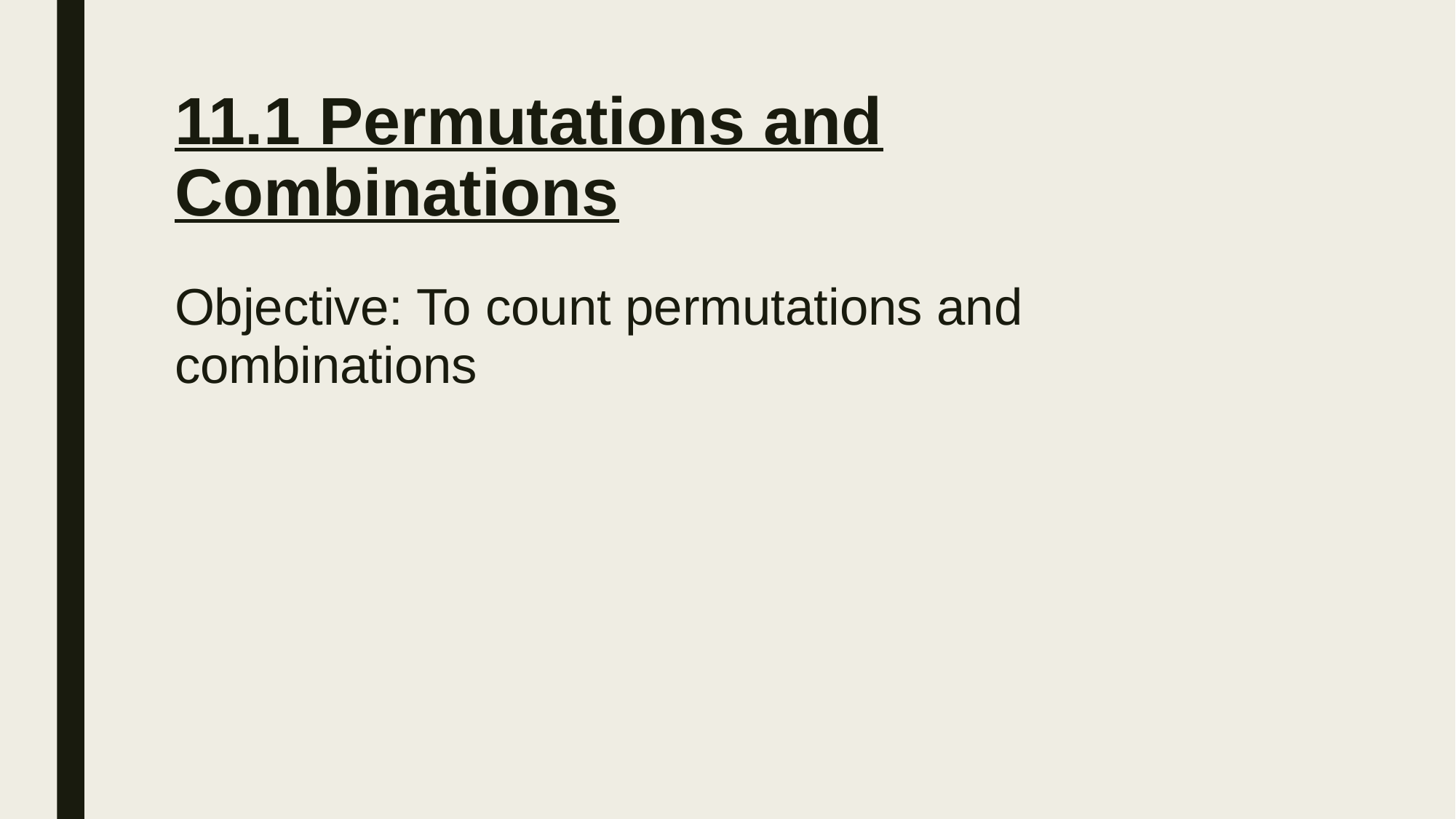

# 11.1 Permutations and Combinations
Objective: To count permutations and combinations